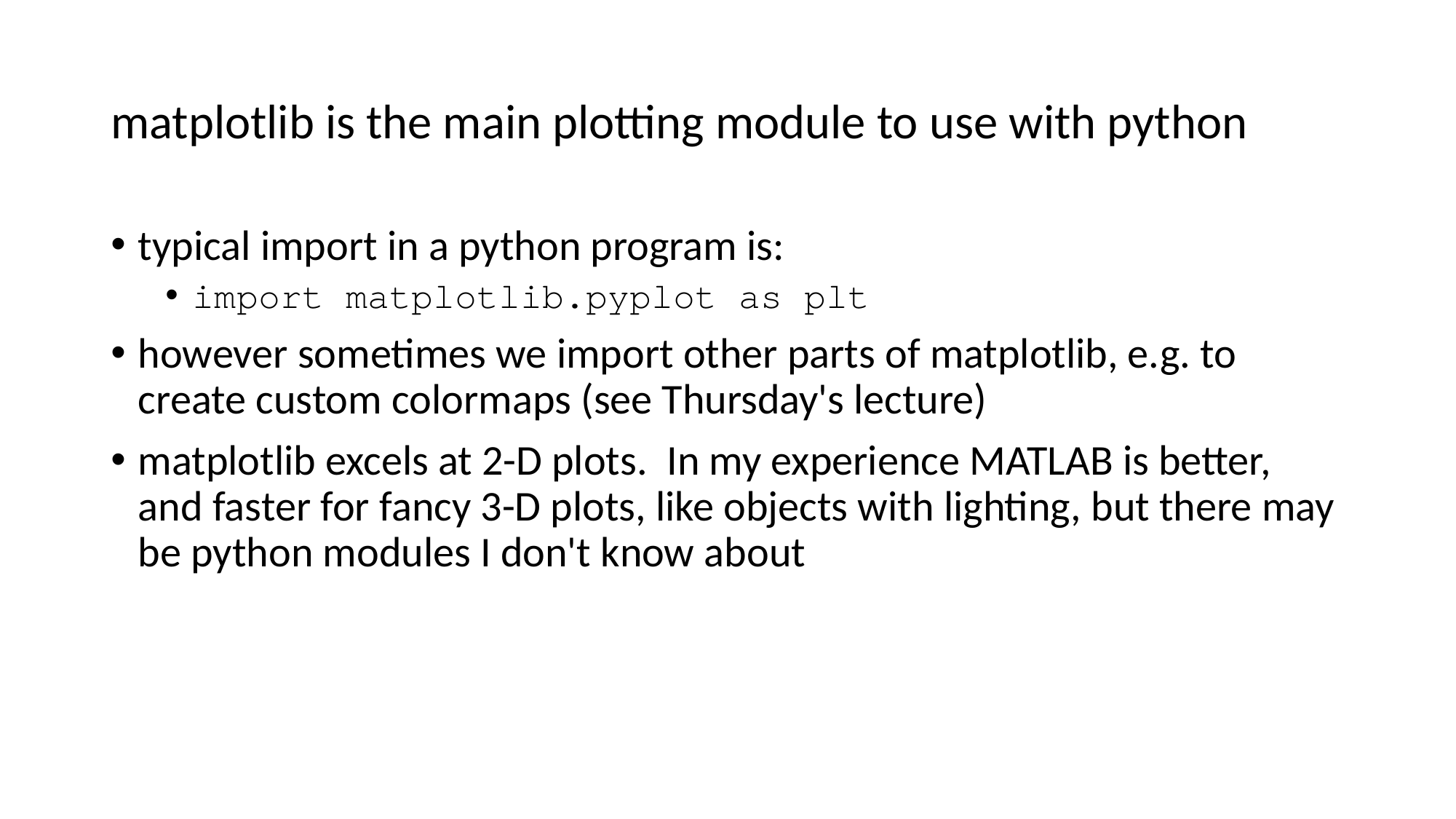

# matplotlib is the main plotting module to use with python
typical import in a python program is:
import matplotlib.pyplot as plt
however sometimes we import other parts of matplotlib, e.g. to create custom colormaps (see Thursday's lecture)
matplotlib excels at 2-D plots.  In my experience MATLAB is better, and faster for fancy 3-D plots, like objects with lighting, but there may be python modules I don't know about